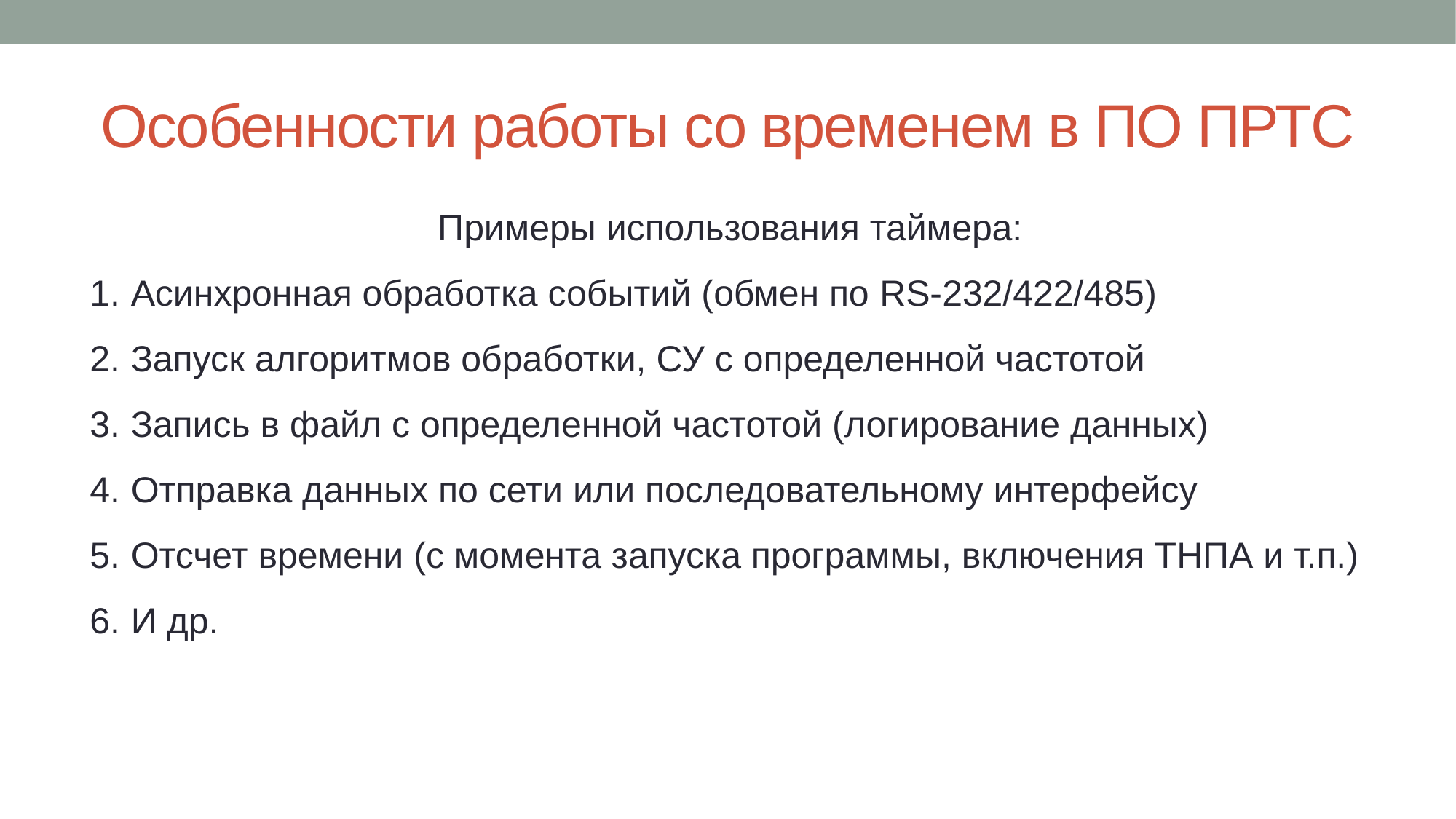

# Особенности работы со временем в ПО ПРТС
Примеры использования таймера:
Асинхронная обработка событий (обмен по RS-232/422/485)
Запуск алгоритмов обработки, СУ с определенной частотой
Запись в файл с определенной частотой (логирование данных)
Отправка данных по сети или последовательному интерфейсу
Отсчет времени (с момента запуска программы, включения ТНПА и т.п.)
И др.